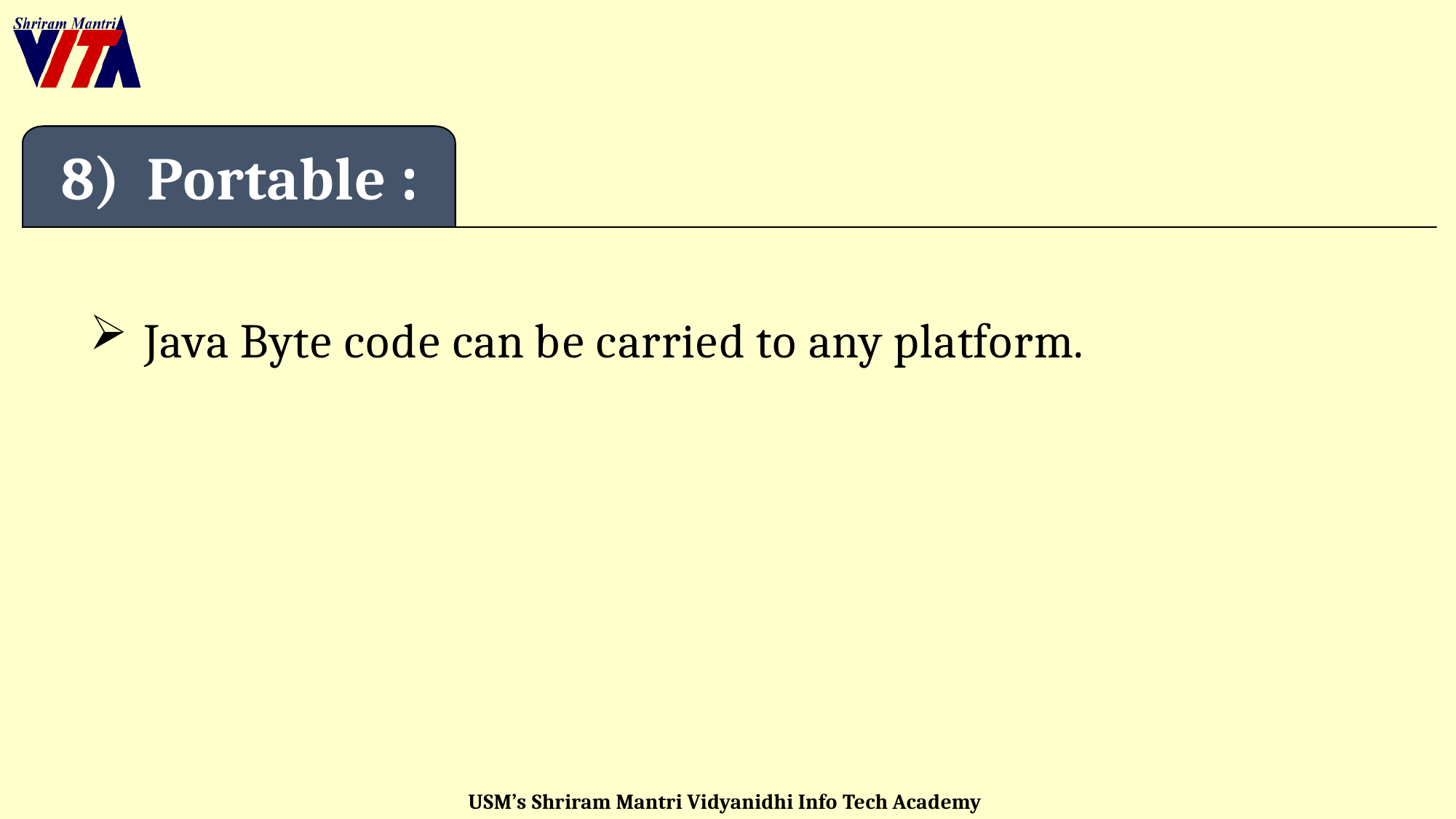

8)  Portable :

Java Byte code can be carried to any platform.